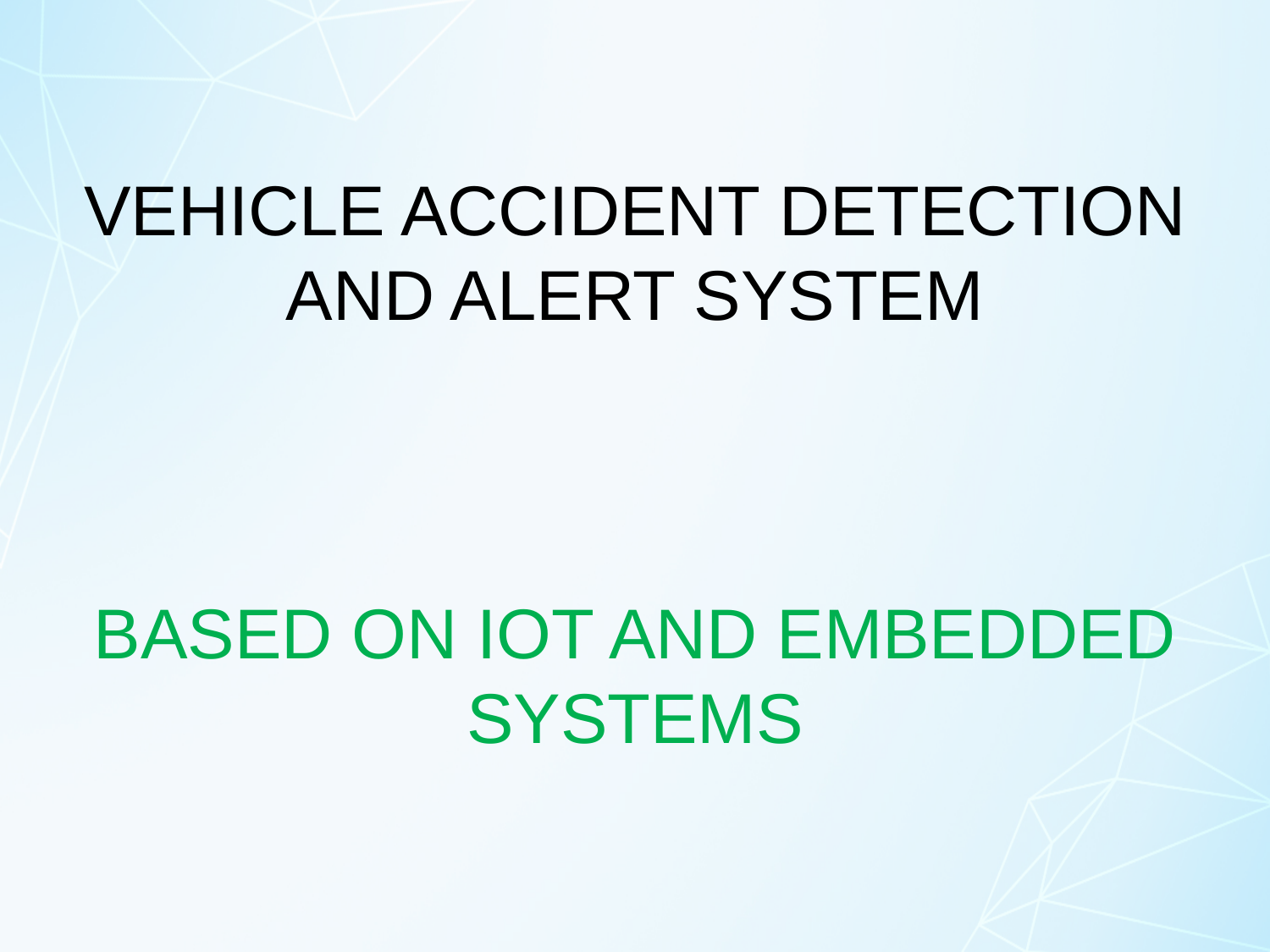

VEHICLE ACCIDENT DETECTION AND ALERT SYSTEM

BASED ON IOT AND EMBEDDED SYSTEMS